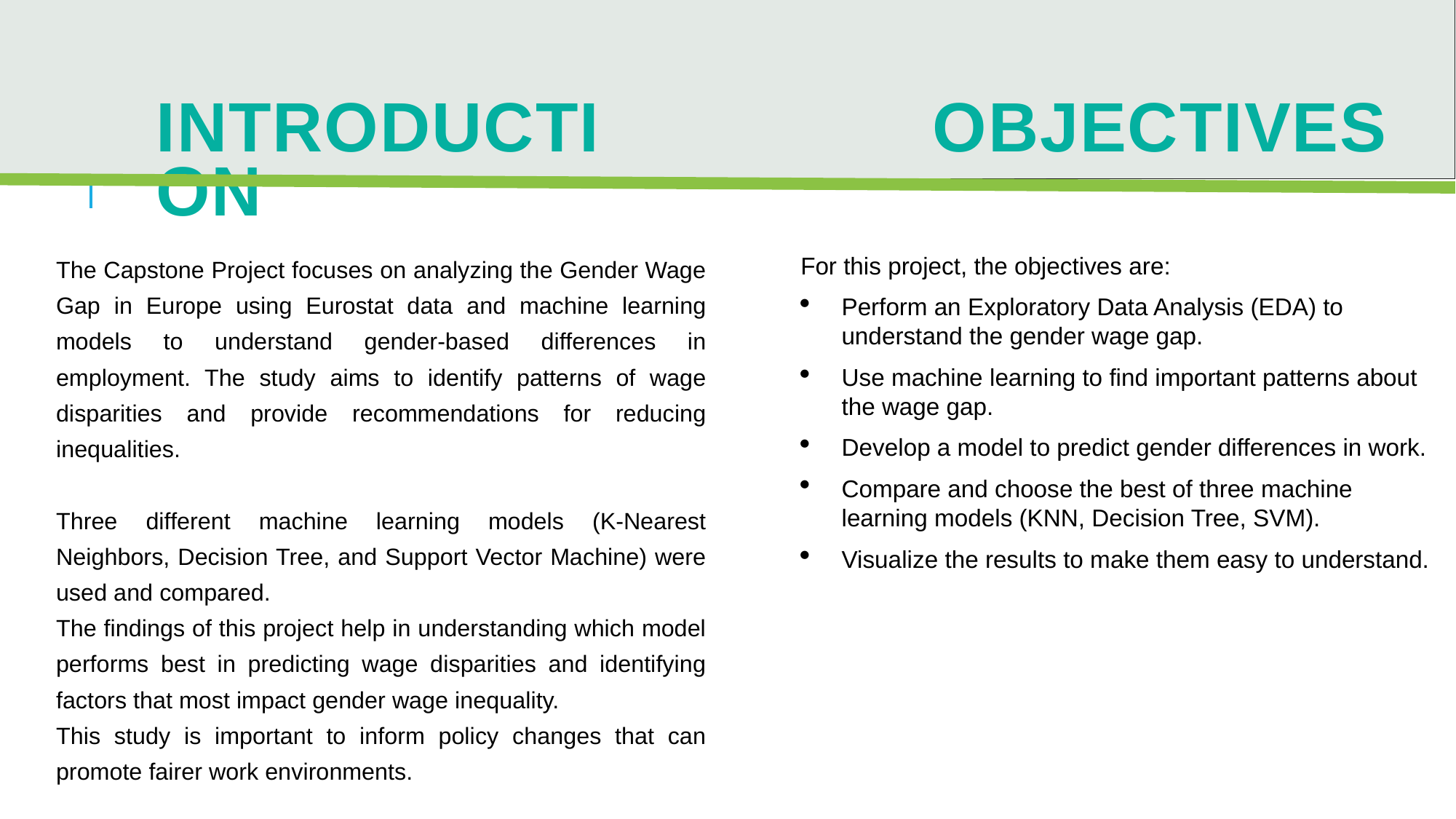

INTRODUCTION
OBJECTIVES

The Capstone Project focuses on analyzing the Gender Wage Gap in Europe using Eurostat data and machine learning models to understand gender-based differences in employment. The study aims to identify patterns of wage disparities and provide recommendations for reducing inequalities.

Three different machine learning models (K-Nearest Neighbors, Decision Tree, and Support Vector Machine) were used and compared.
The findings of this project help in understanding which model performs best in predicting wage disparities and identifying factors that most impact gender wage inequality.
This study is important to inform policy changes that can promote fairer work environments.
For this project, the objectives are:
Perform an Exploratory Data Analysis (EDA) to understand the gender wage gap.
Use machine learning to find important patterns about the wage gap.
Develop a model to predict gender differences in work.
Compare and choose the best of three machine learning models (KNN, Decision Tree, SVM).
Visualize the results to make them easy to understand.